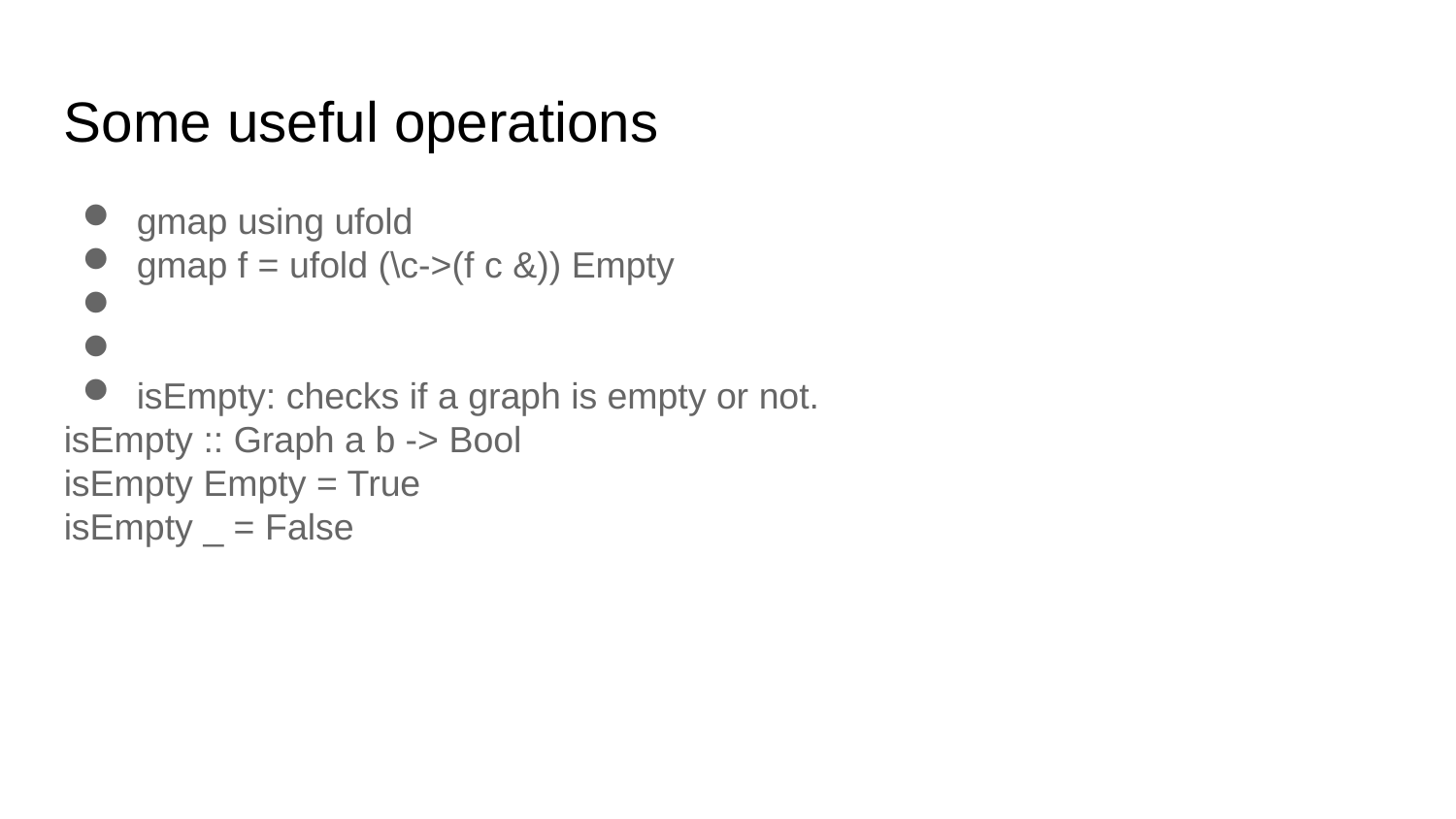

Some useful operations
gmap using ufold
gmap f = ufold (\c->(f c &)) Empty

isEmpty: checks if a graph is empty or not.
isEmpty :: Graph a b -> Bool
isEmpty Empty = True
isEmpty _ = False